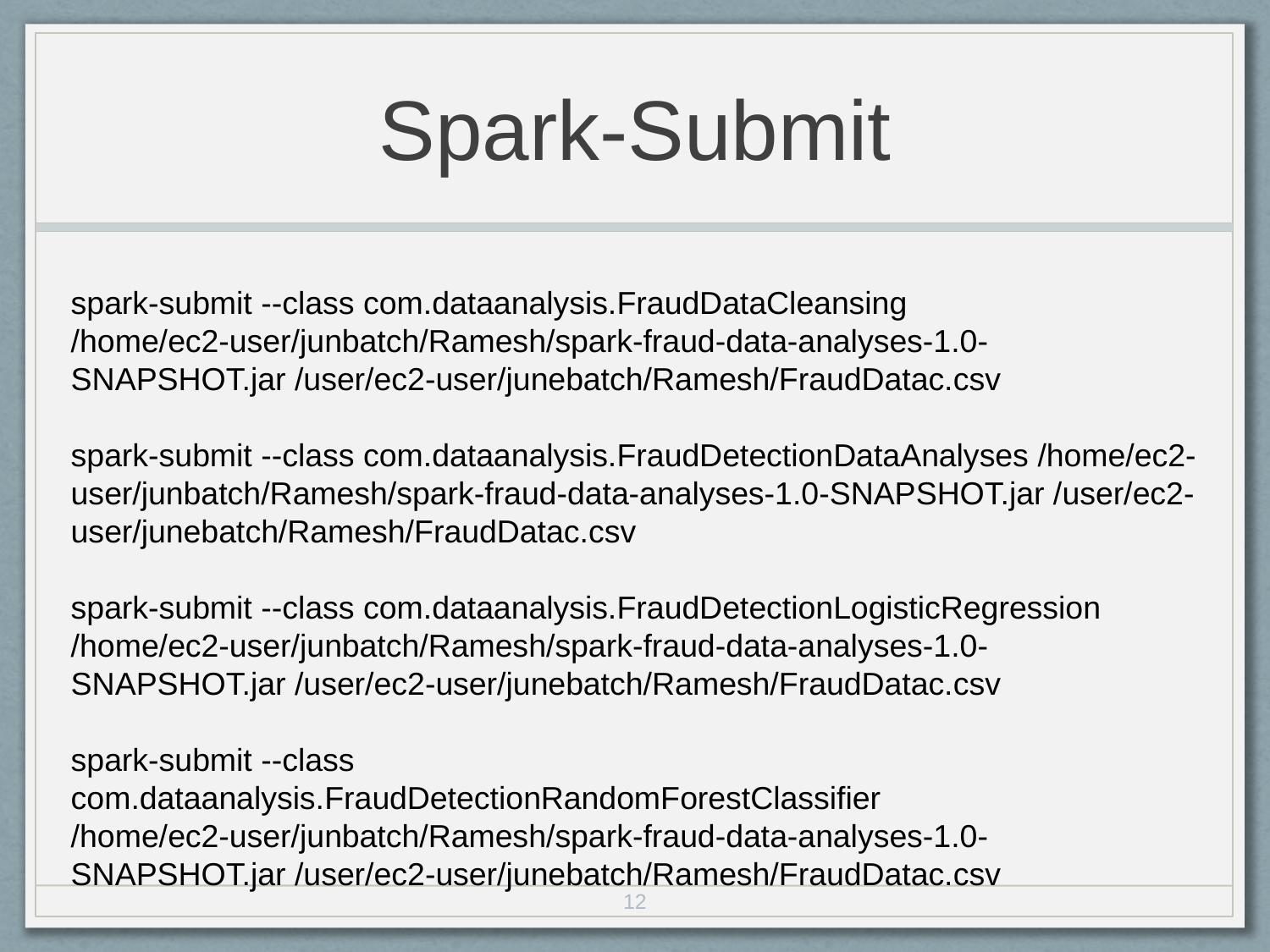

# Spark-Submit
spark-submit --class com.dataanalysis.FraudDataCleansing /home/ec2-user/junbatch/Ramesh/spark-fraud-data-analyses-1.0-SNAPSHOT.jar /user/ec2-user/junebatch/Ramesh/FraudDatac.csv

spark-submit --class com.dataanalysis.FraudDetectionDataAnalyses /home/ec2-user/junbatch/Ramesh/spark-fraud-data-analyses-1.0-SNAPSHOT.jar /user/ec2-user/junebatch/Ramesh/FraudDatac.csv

spark-submit --class com.dataanalysis.FraudDetectionLogisticRegression /home/ec2-user/junbatch/Ramesh/spark-fraud-data-analyses-1.0-SNAPSHOT.jar /user/ec2-user/junebatch/Ramesh/FraudDatac.csv

spark-submit --class com.dataanalysis.FraudDetectionRandomForestClassifier /home/ec2-user/junbatch/Ramesh/spark-fraud-data-analyses-1.0-SNAPSHOT.jar /user/ec2-user/junebatch/Ramesh/FraudDatac.csv
12